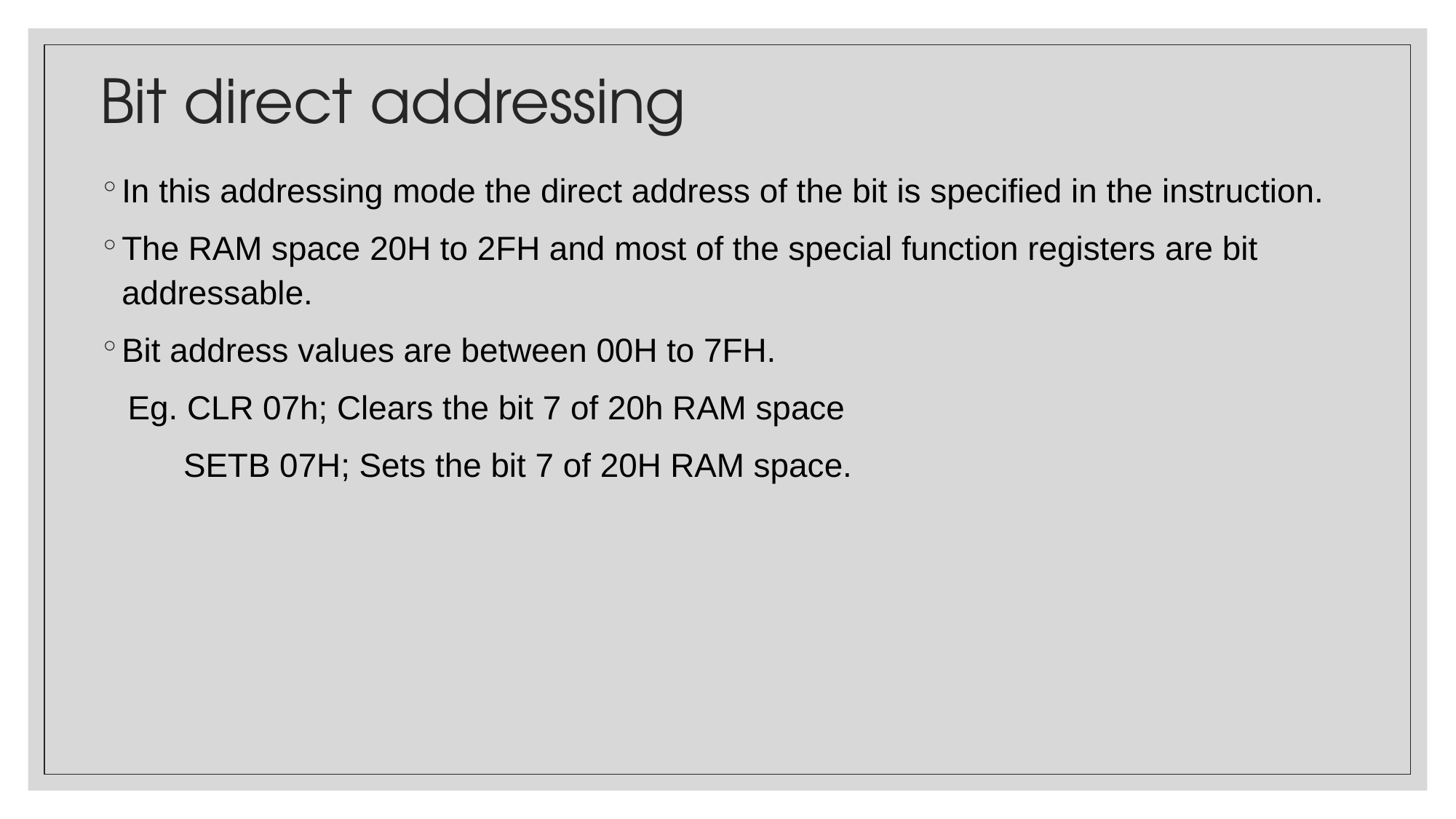

# Bit direct addressing
In this addressing mode the direct address of the bit is specified in the instruction.
The RAM space 20H to 2FH and most of the special function registers are bit addressable.
Bit address values are between 00H to 7FH.
   Eg. CLR 07h; Clears the bit 7 of 20h RAM space
         SETB 07H; Sets the bit 7 of 20H RAM space.